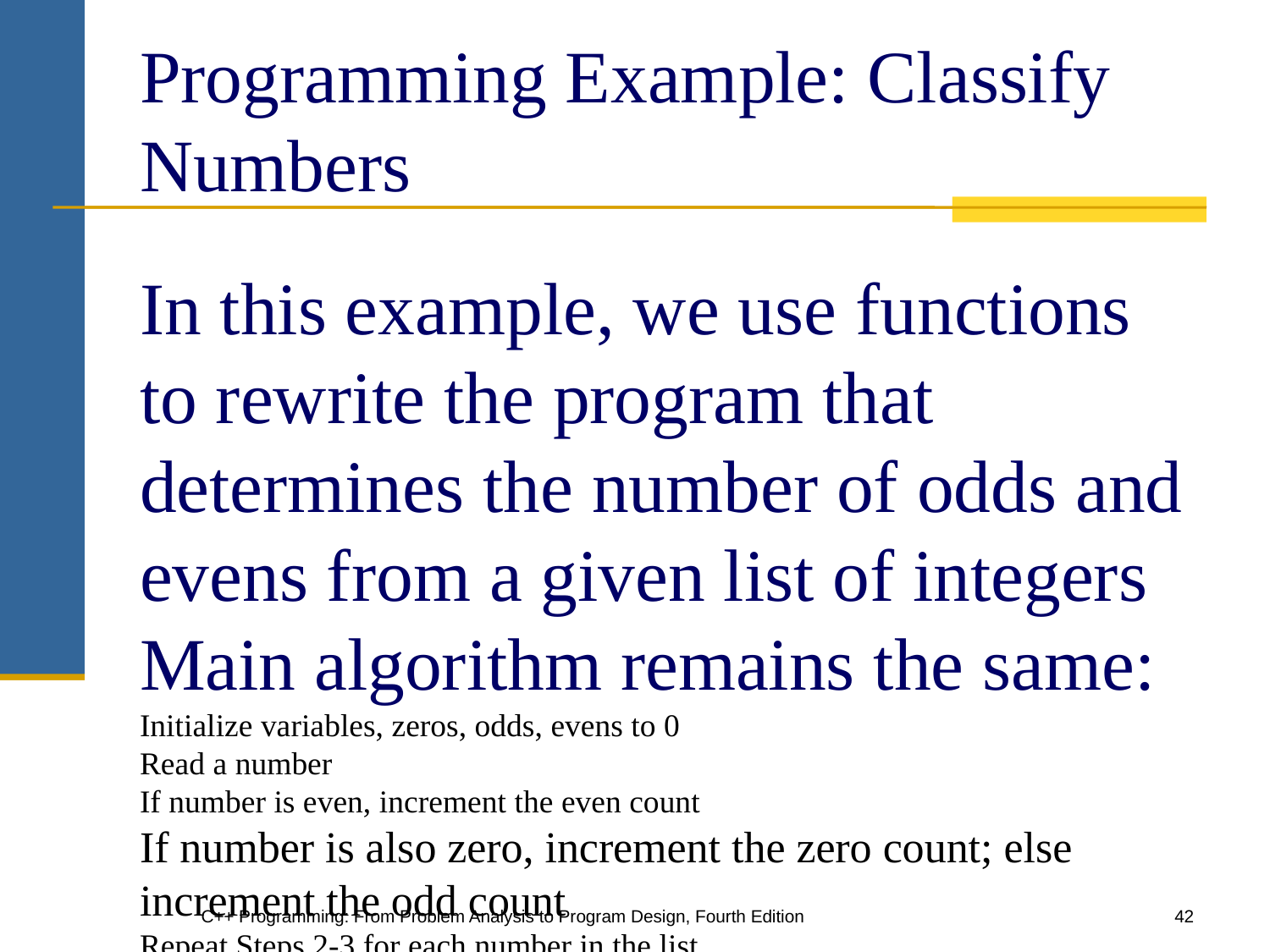

Programming Example: Classify Numbers
In this example, we use functions to rewrite the program that determines the number of odds and evens from a given list of integers
Main algorithm remains the same:
Initialize variables, zeros, odds, evens to 0
Read a number
If number is even, increment the even count
If number is also zero, increment the zero count; else increment the odd count
Repeat Steps 2-3 for each number in the list
C++ Programming: From Problem Analysis to Program Design, Fourth Edition
42